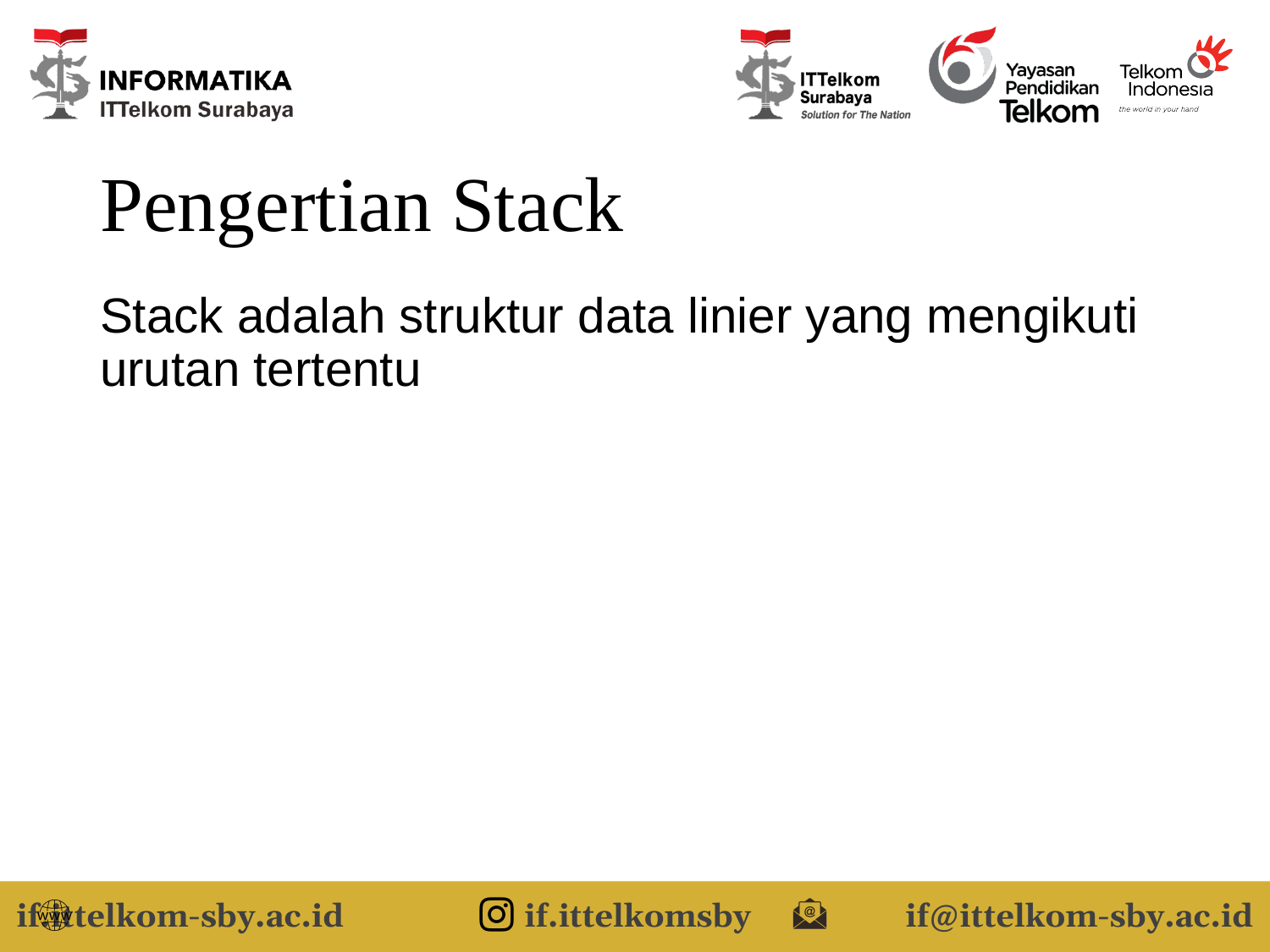

# Pengertian Stack
Stack adalah struktur data linier yang mengikuti urutan tertentu